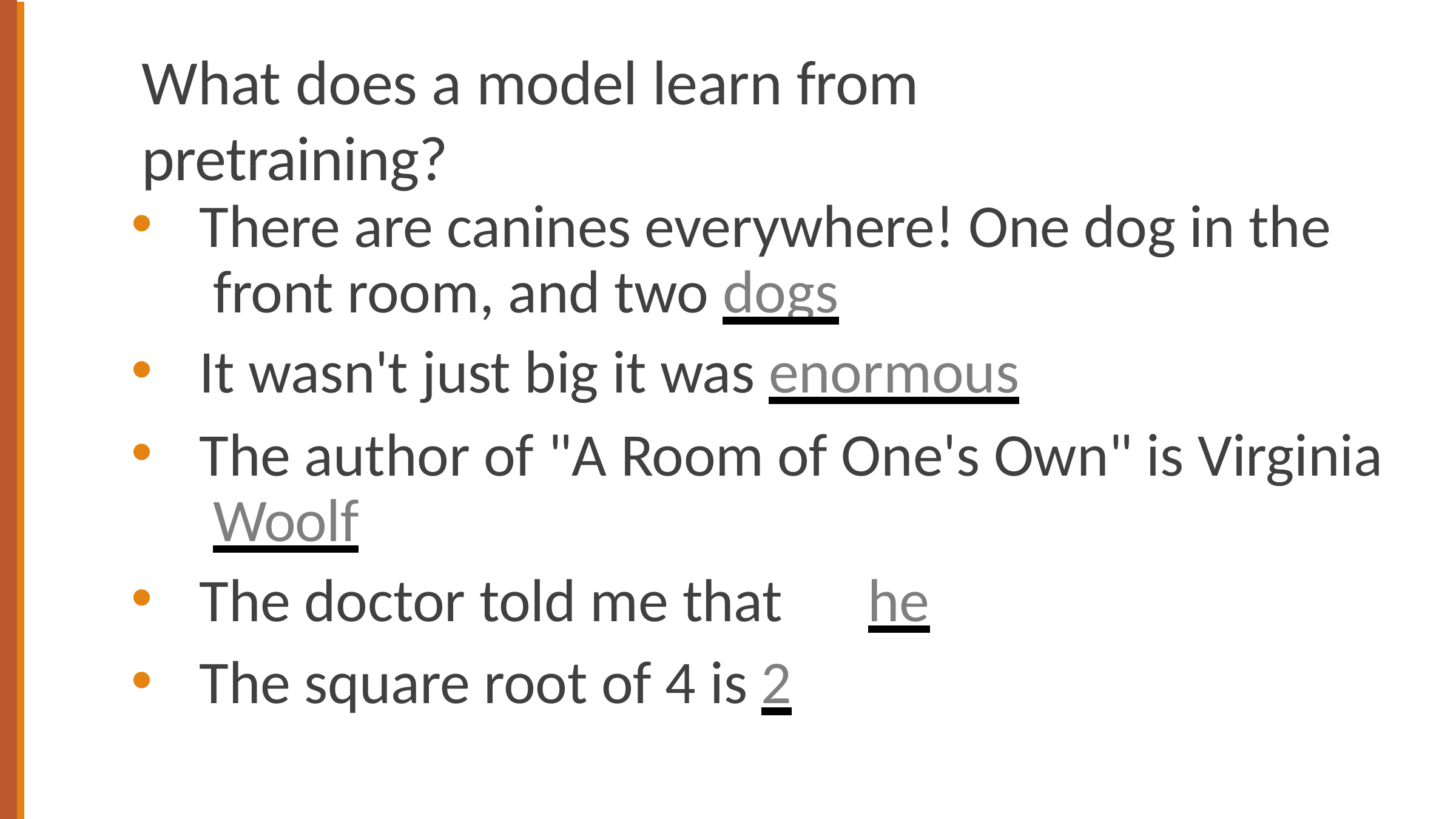

# What does a model learn from pretraining?
There are canines everywhere! One dog in the  front room, and two dogs
It wasn't just big it was enormous
The author of "A Room of One's Own" is Virginia  Woolf
The doctor told me that	he
The square root of 4 is 2